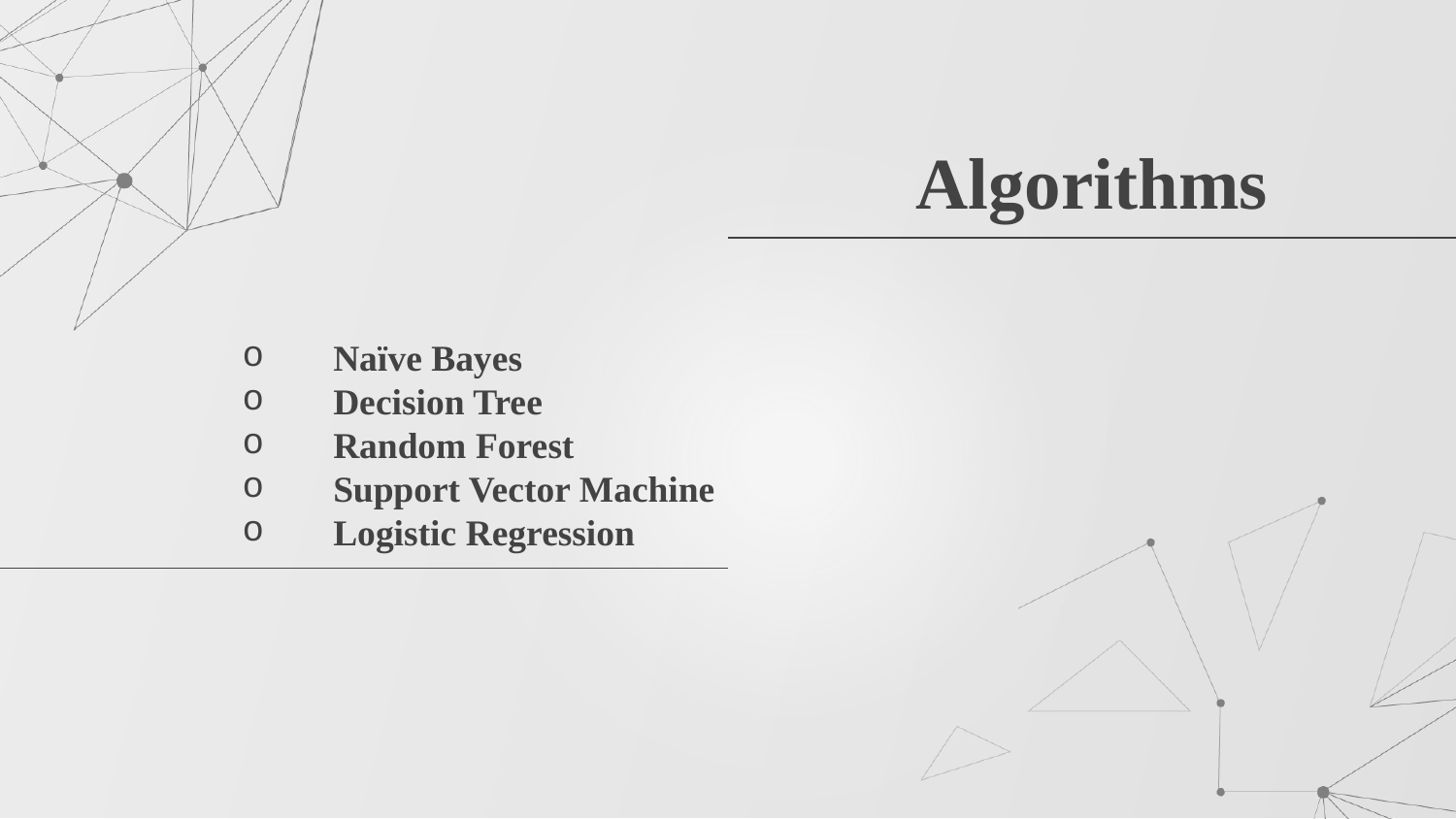

# Algorithms
Naïve Bayes
Decision Tree
Random Forest
Support Vector Machine
Logistic Regression